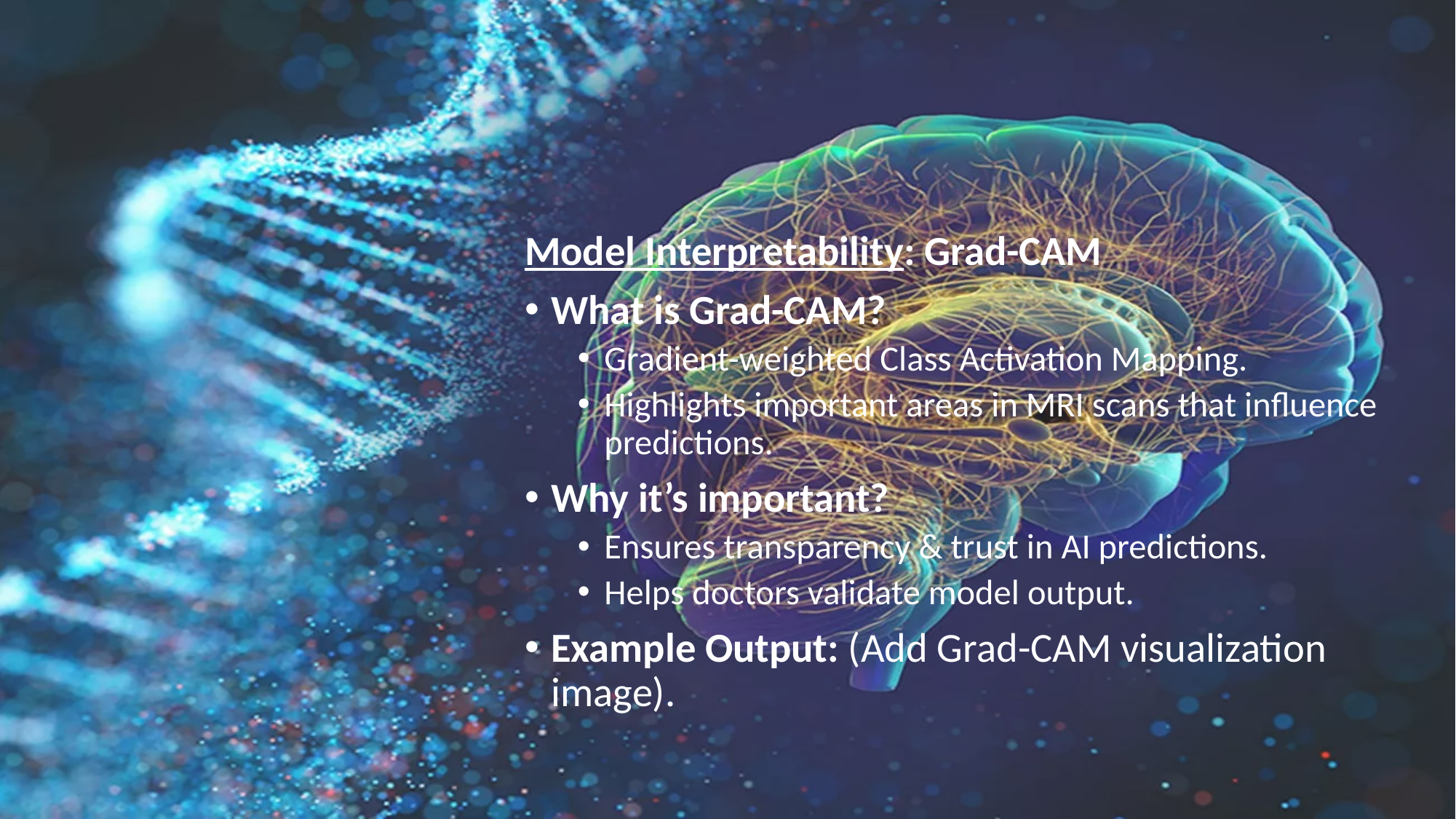

#
Model Interpretability: Grad-CAM
What is Grad-CAM?
Gradient-weighted Class Activation Mapping.
Highlights important areas in MRI scans that influence predictions.
Why it’s important?
Ensures transparency & trust in AI predictions.
Helps doctors validate model output.
Example Output: (Add Grad-CAM visualization image).